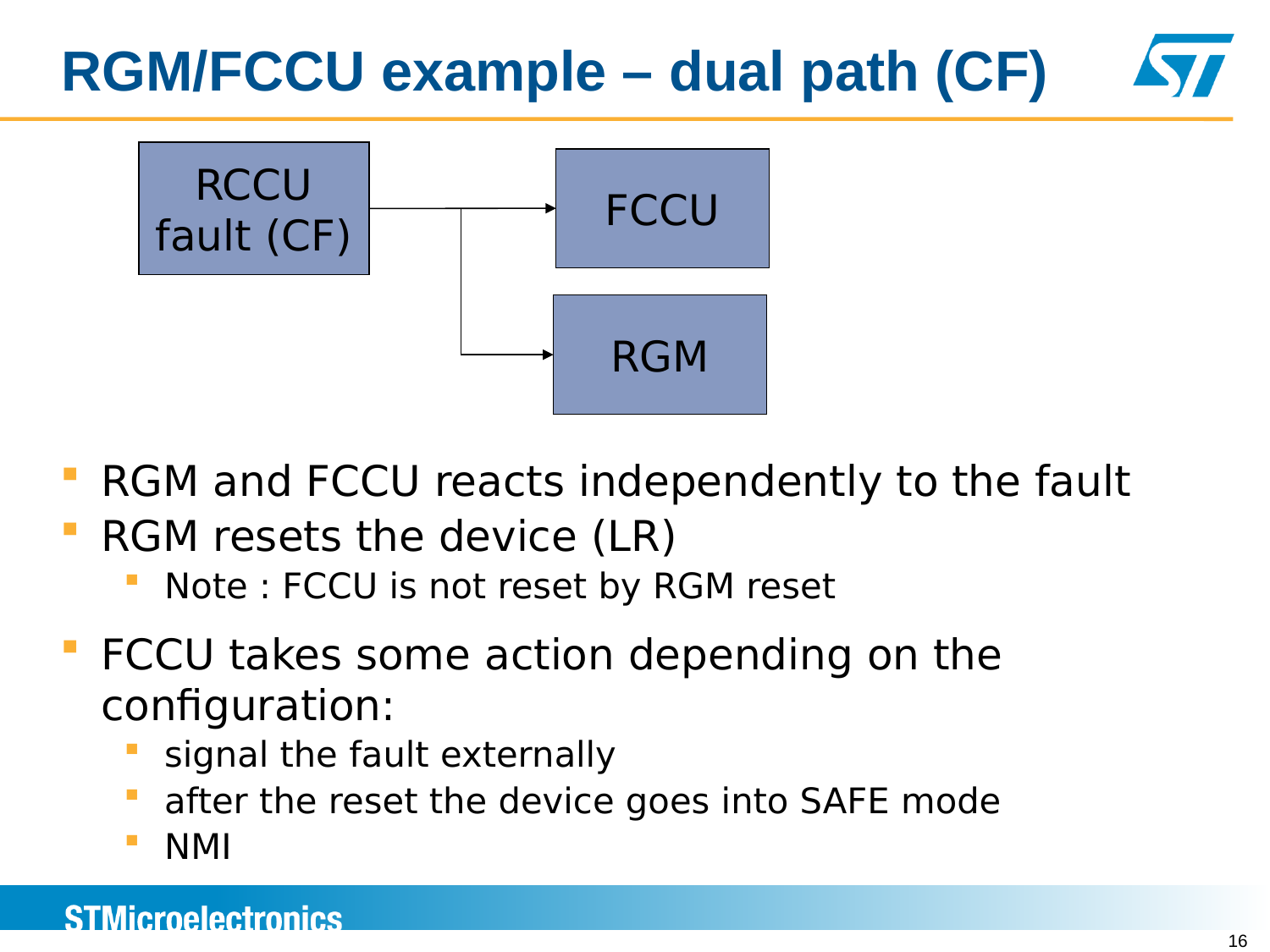

RGM/FCCU example – dual path (CF)
RCCU
fault (CF)
FCCU
RGM
RGM and FCCU reacts independently to the fault
RGM resets the device (LR)
Note : FCCU is not reset by RGM reset
FCCU takes some action depending on the configuration:
signal the fault externally
after the reset the device goes into SAFE mode
NMI
16